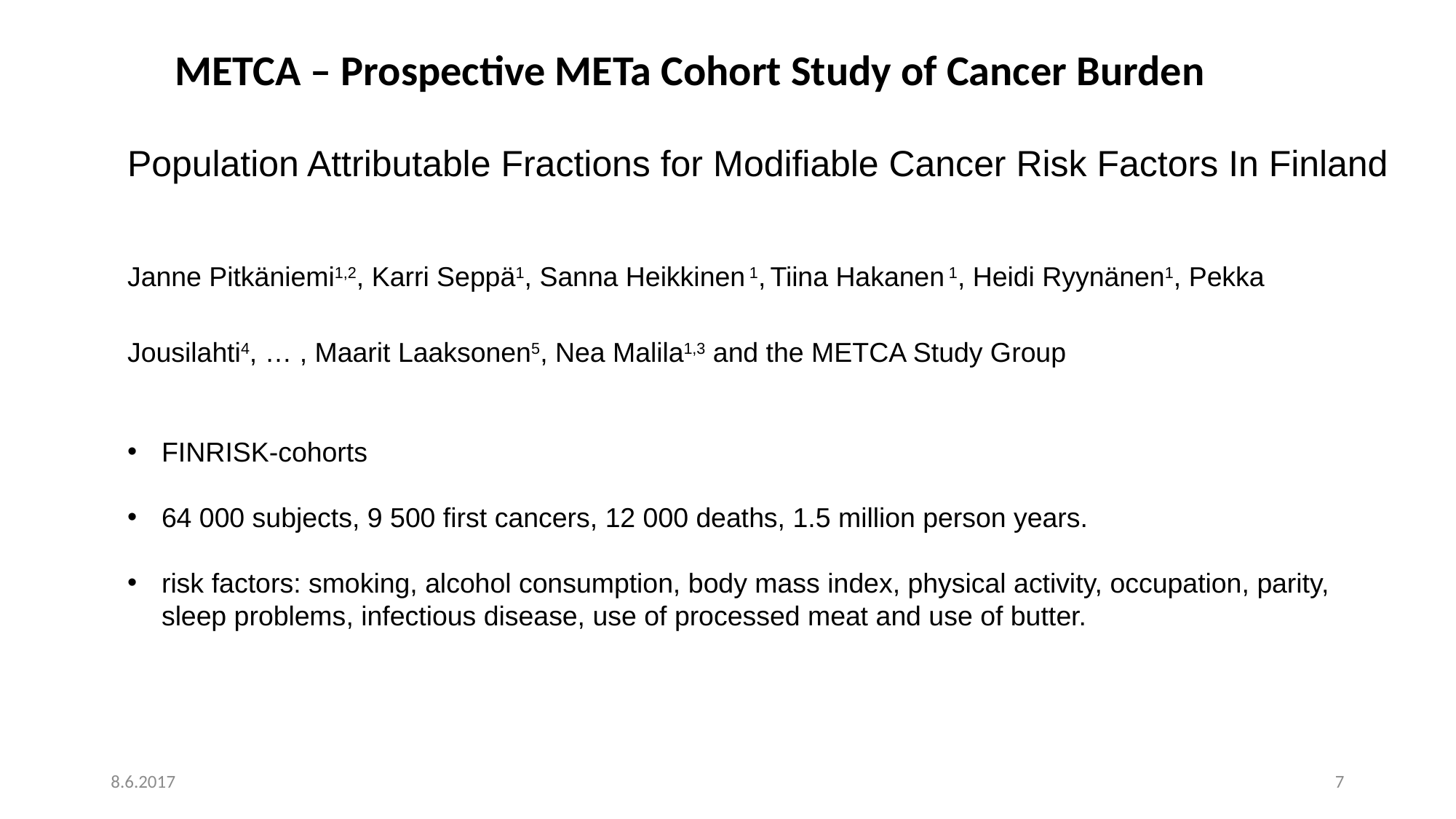

METCA – Prospective METa Cohort Study of Cancer Burden
Population Attributable Fractions for Modifiable Cancer Risk Factors In Finland
Janne Pitkäniemi1,2, Karri Seppä1, Sanna Heikkinen 1, Tiina Hakanen 1, Heidi Ryynänen1, Pekka
Jousilahti4, … , Maarit Laaksonen5, Nea Malila1,3 and the METCA Study Group

FINRISK-cohorts

64 000 subjects, 9 500 first cancers, 12 000 deaths, 1.5 million person years.

risk factors: smoking, alcohol consumption, body mass index, physical activity, occupation, parity, sleep problems, infectious disease, use of processed meat and use of butter.

8.6.2017
7